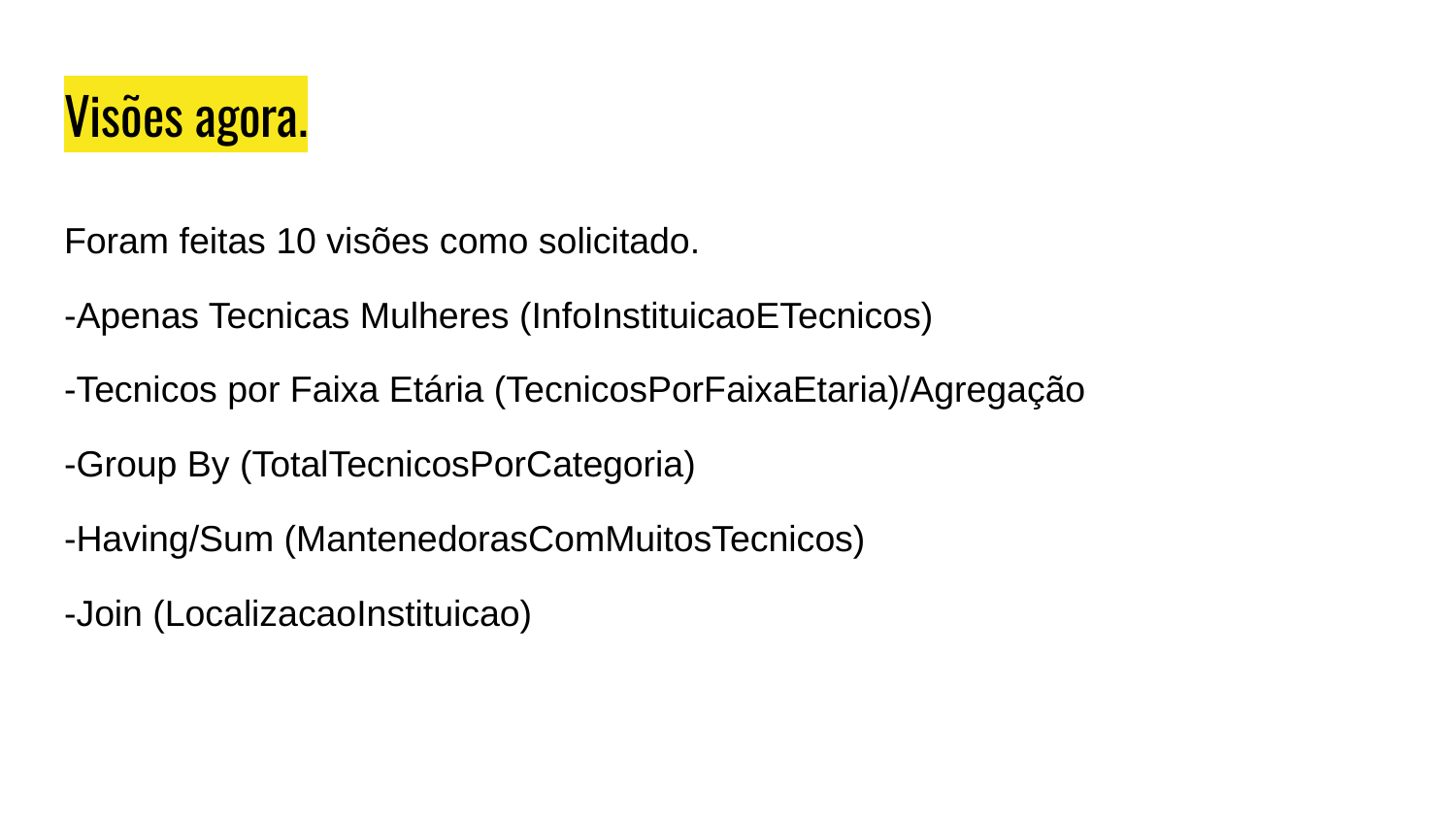

# Visões agora.
Foram feitas 10 visões como solicitado.
-Apenas Tecnicas Mulheres (InfoInstituicaoETecnicos)
-Tecnicos por Faixa Etária (TecnicosPorFaixaEtaria)/Agregação
-Group By (TotalTecnicosPorCategoria)
-Having/Sum (MantenedorasComMuitosTecnicos)
-Join (LocalizacaoInstituicao)